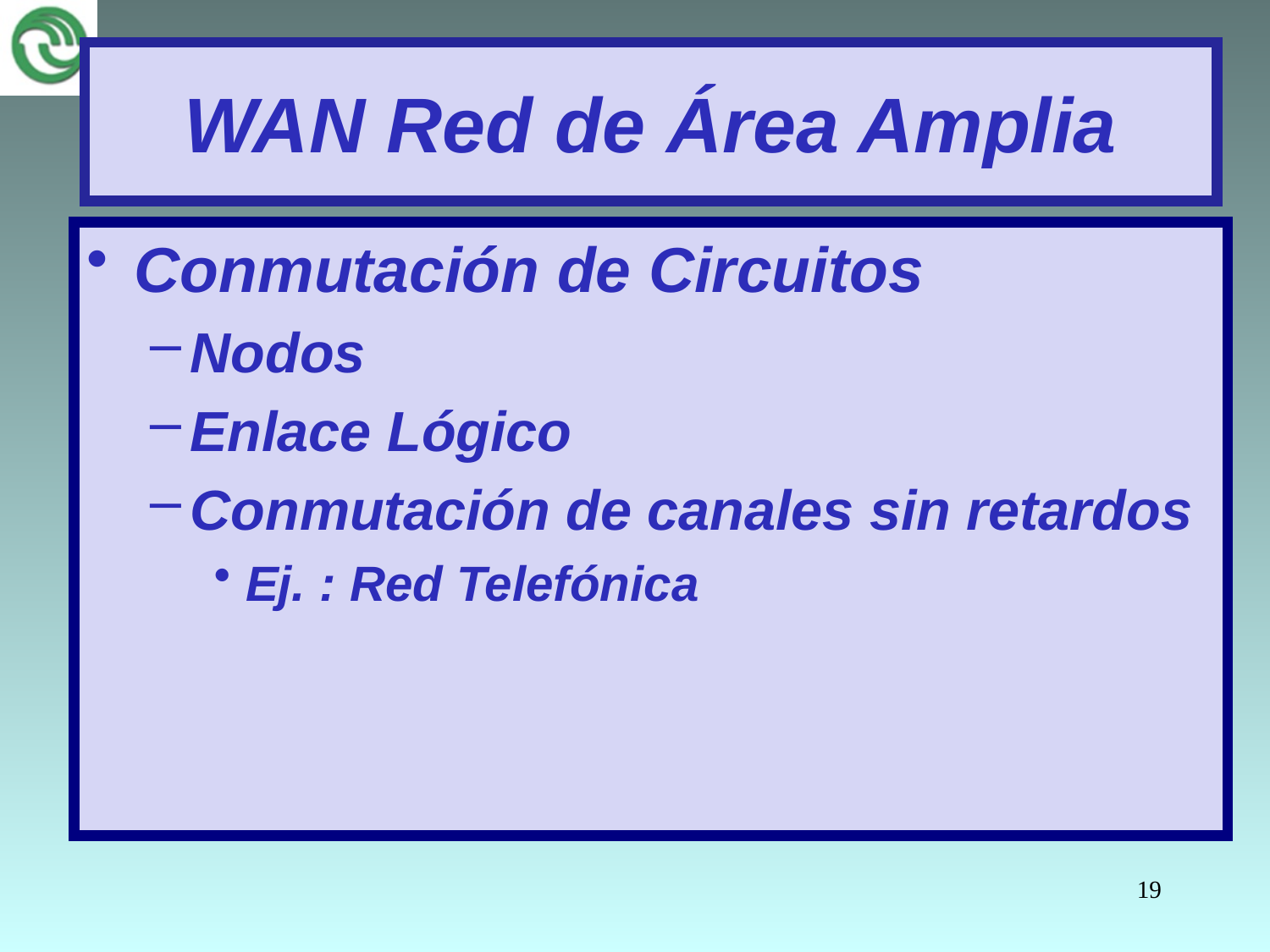

# WAN Red de Área Amplia
Conmutación de Circuitos
Nodos
Enlace Lógico
Conmutación de canales sin retardos
Ej. : Red Telefónica
19